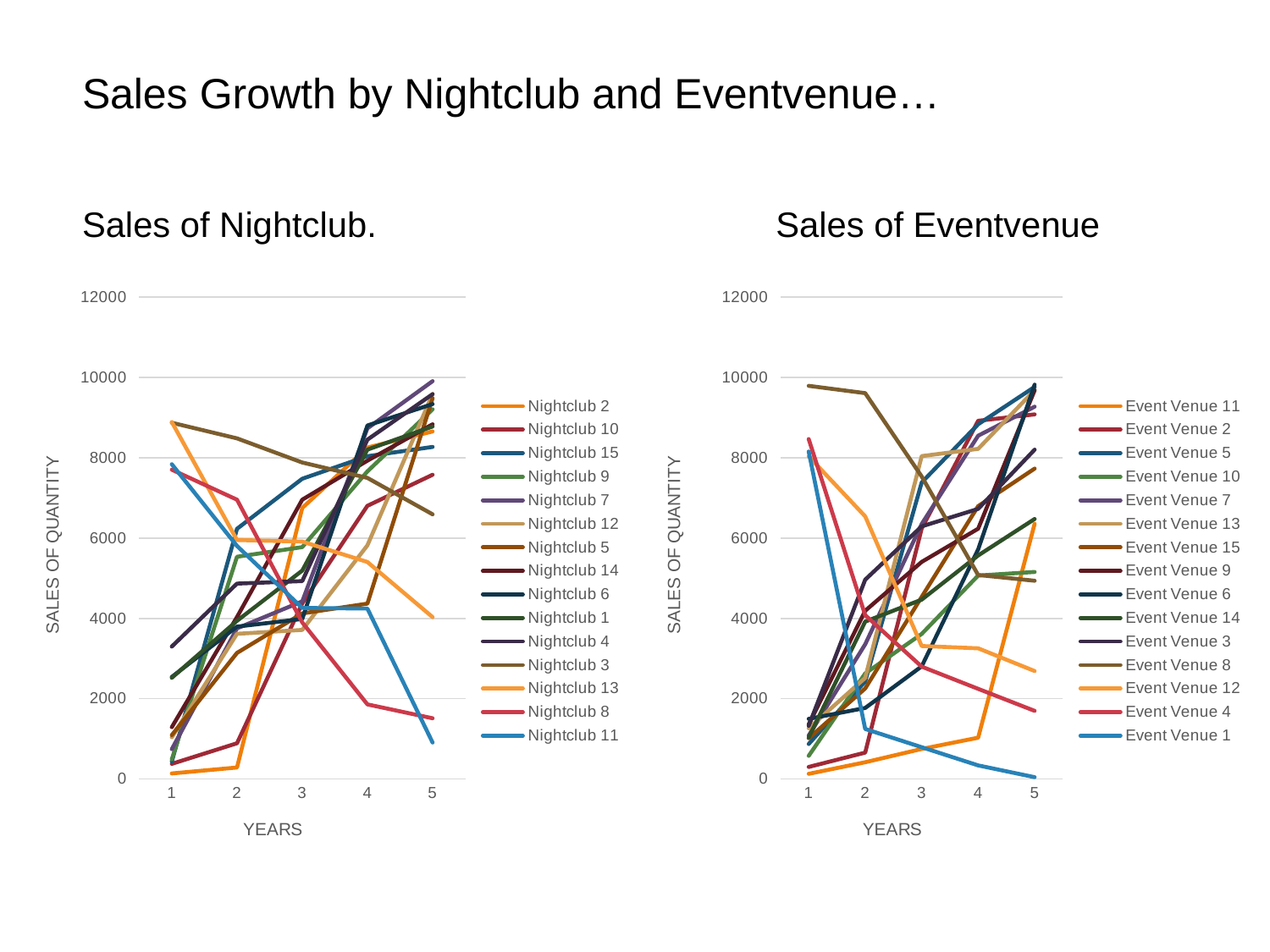

# Sales Growth by Nightclub and Eventvenue…
Sales of Nightclub.                                         Sales of Eventvenue

### Chart

| Category | Nightclub 2 | Nightclub 10 | Nightclub 15 | Nightclub 9 | Nightclub 7 | Nightclub 12 | Nightclub 5 | Nightclub 14 | Nightclub 6 | Nightclub 1 | Nightclub 4 | Nightclub 3 | Nightclub 13 | Nightclub 8 | Nightclub 11 |
|---|---|---|---|---|---|---|---|---|---|---|---|---|---|---|---|

### Chart

| Category | Event Venue 11 | Event Venue 2 | Event Venue 5 | Event Venue 10 | Event Venue 7 | Event Venue 13 | Event Venue 15 | Event Venue 9 | Event Venue 6 | Event Venue 14 | Event Venue 3 | Event Venue 8 | Event Venue 12 | Event Venue 4 | Event Venue 1 |
|---|---|---|---|---|---|---|---|---|---|---|---|---|---|---|---|